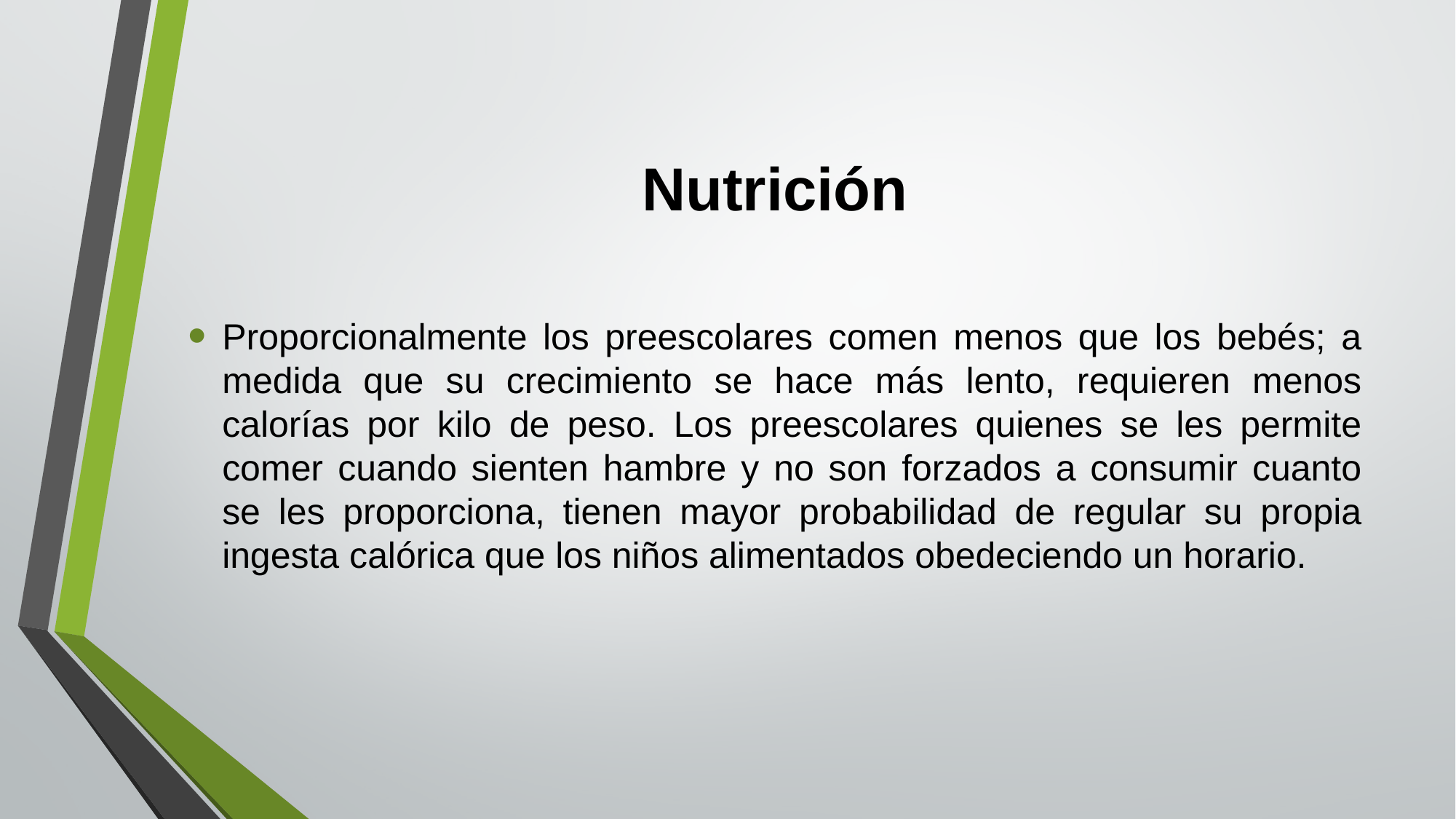

# Nutrición
Proporcionalmente los preescolares comen menos que los bebés; a medida que su crecimiento se hace más lento, requieren menos calorías por kilo de peso. Los preescolares quienes se les permite comer cuando sienten hambre y no son forzados a consumir cuanto se les proporciona, tienen mayor probabilidad de regular su propia ingesta calórica que los niños alimentados obedeciendo un horario.